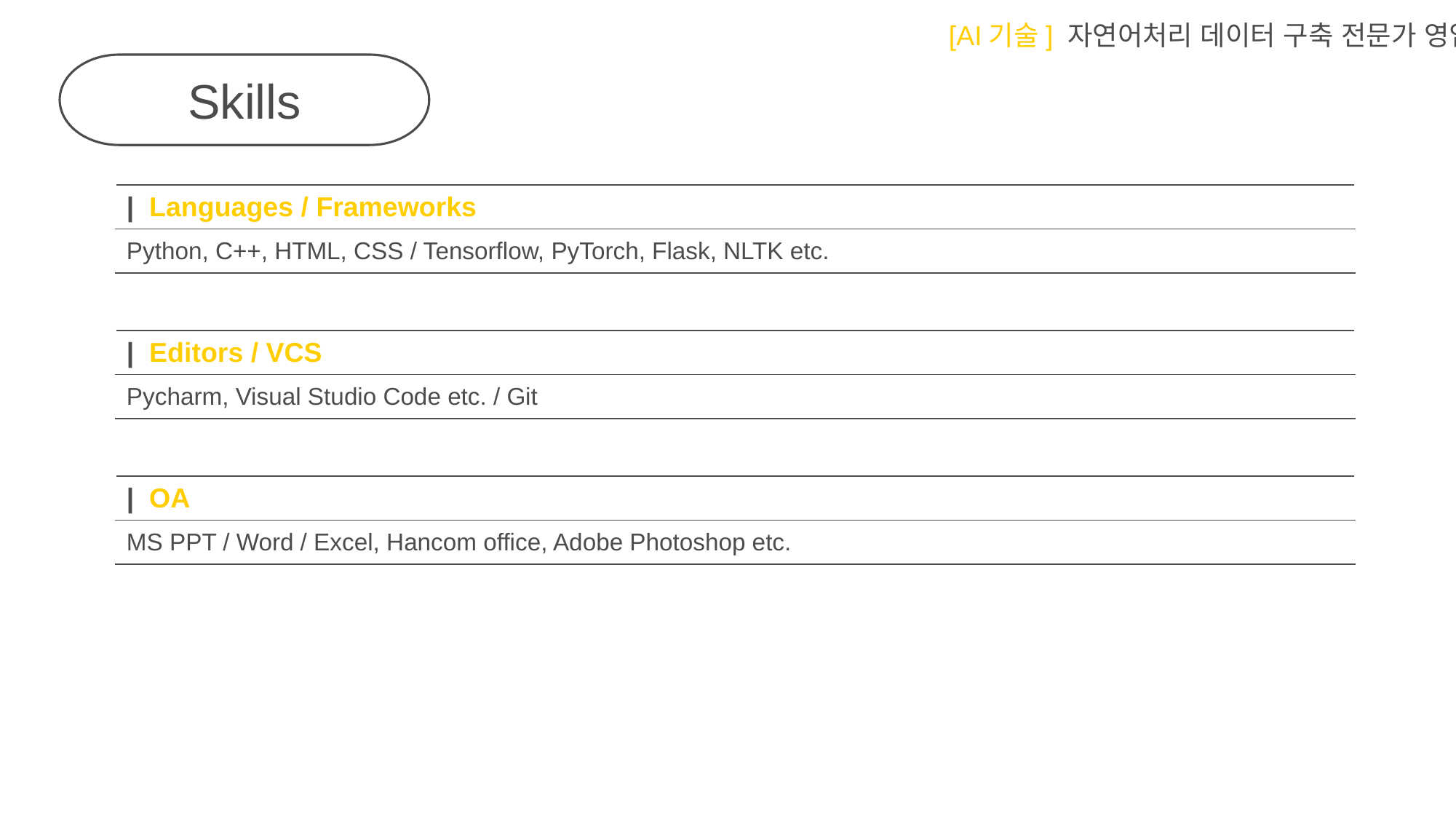

Skills
| | Languages / Frameworks |
| --- |
| Python, C++, HTML, CSS / Tensorflow, PyTorch, Flask, NLTK etc. |
| | Editors / VCS |
| --- |
| Pycharm, Visual Studio Code etc. / Git |
| | OA |
| --- |
| MS PPT / Word / Excel, Hancom office, Adobe Photoshop etc. |